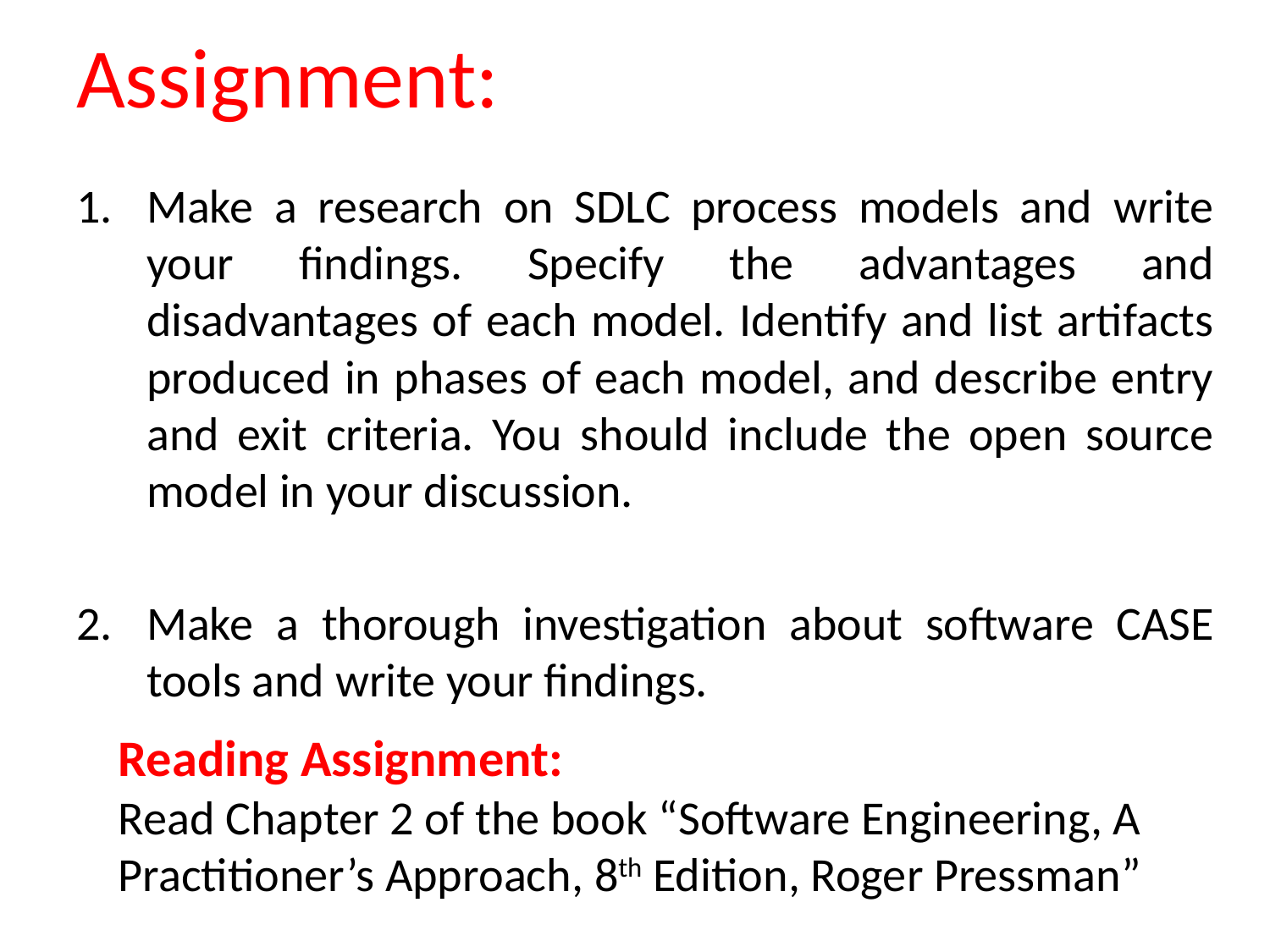

# Assignment:
Make a research on SDLC process models and write your findings. Specify the advantages and disadvantages of each model. Identify and list artifacts produced in phases of each model, and describe entry and exit criteria. You should include the open source model in your discussion.

Make a thorough investigation about software CASE tools and write your findings.

Reading Assignment:
Read Chapter 2 of the book “Software Engineering, A Practitioner’s Approach, 8th Edition, Roger Pressman”